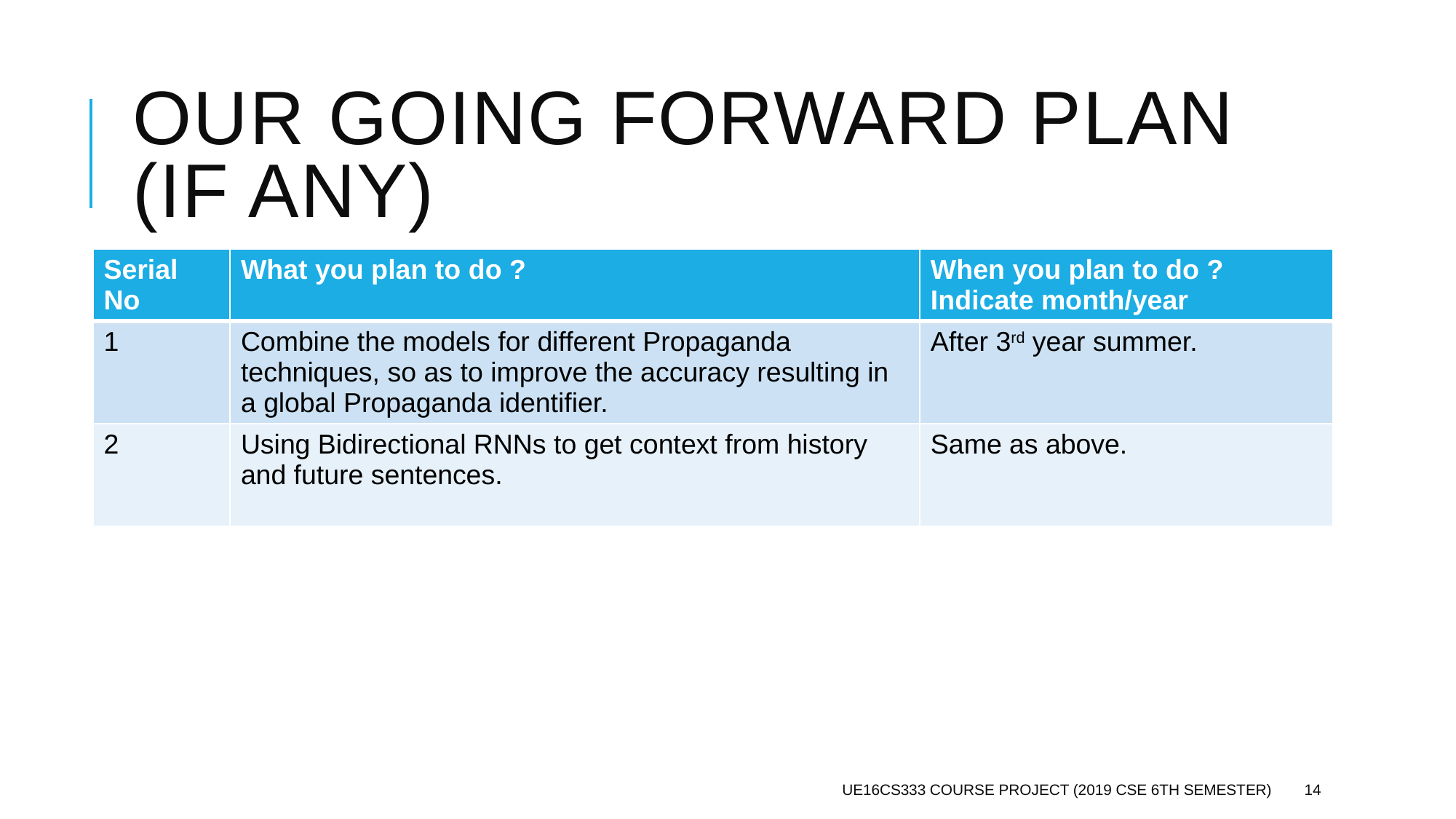

# Our Going forward plan (if any)
| Serial No | What you plan to do ? | When you plan to do ? Indicate month/year |
| --- | --- | --- |
| 1 | Combine the models for different Propaganda techniques, so as to improve the accuracy resulting in a global Propaganda identifier. | After 3rd year summer. |
| 2 | Using Bidirectional RNNs to get context from history and future sentences. | Same as above. |
UE16CS333 course project (2019 CSE 6th Semester)
14